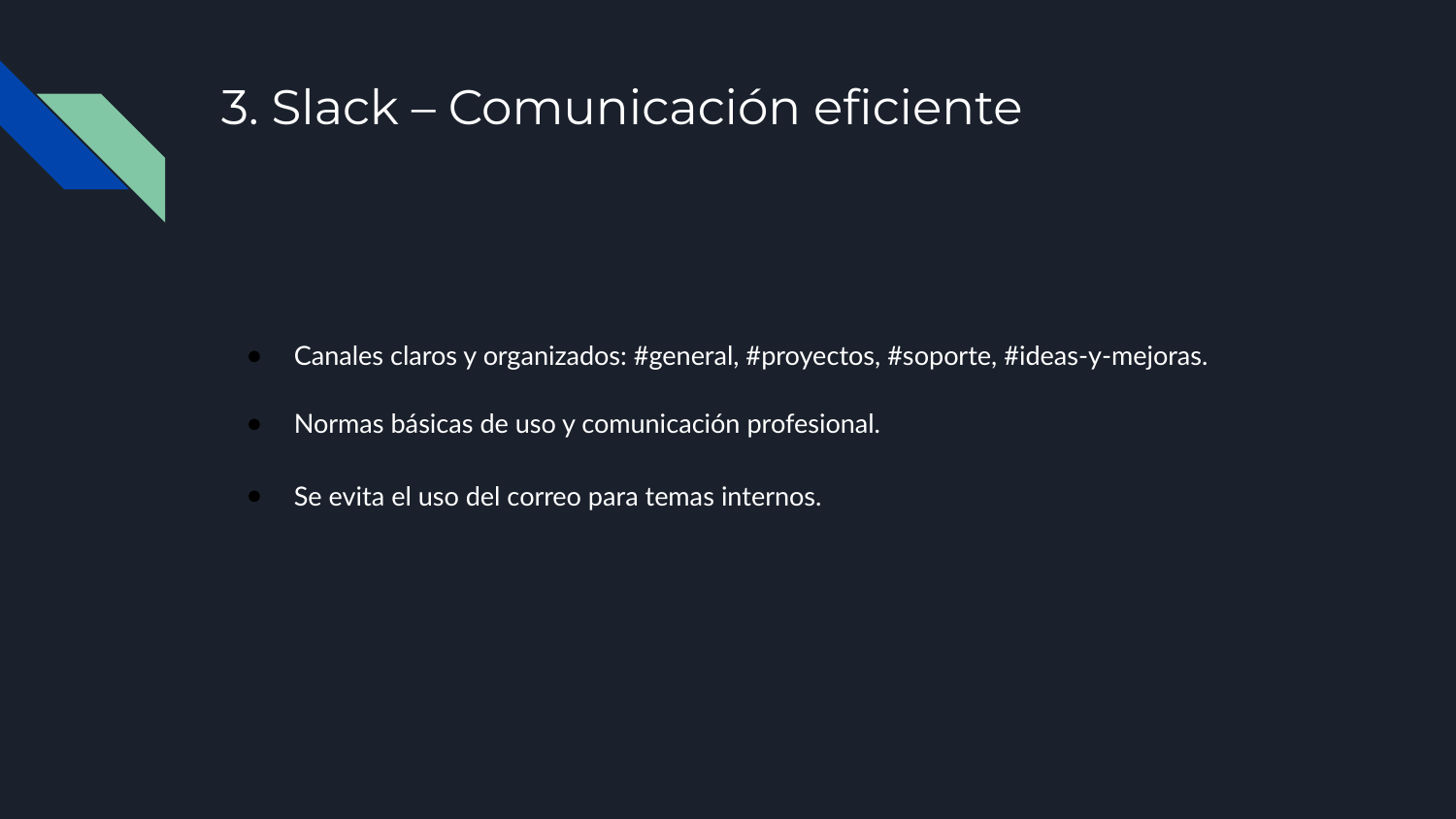

# 3. Slack – Comunicación eficiente
Canales claros y organizados: #general, #proyectos, #soporte, #ideas-y-mejoras.
Normas básicas de uso y comunicación profesional.
Se evita el uso del correo para temas internos.